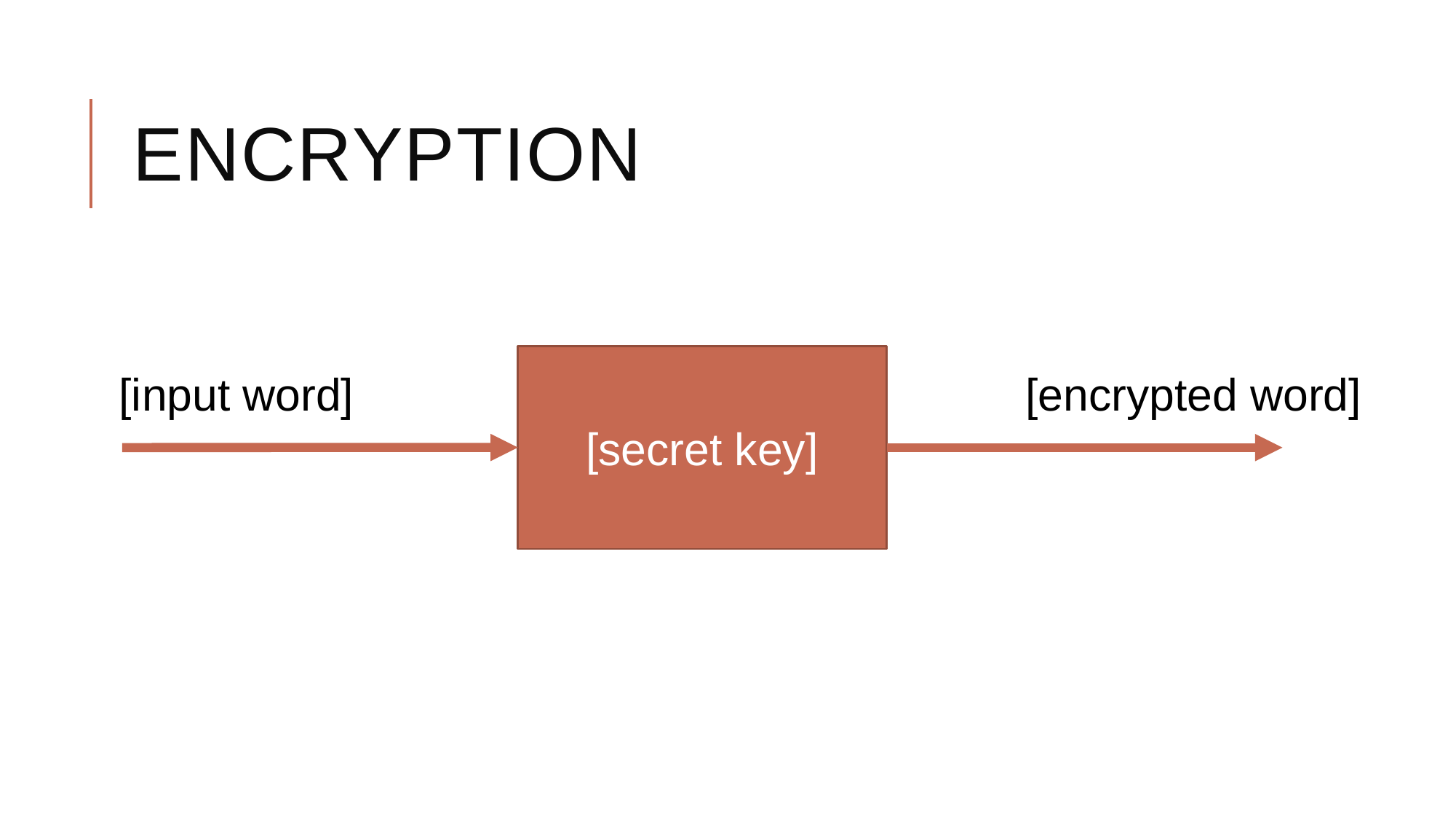

# ENCRYPTION
[secret key]
[input word]
[encrypted word]